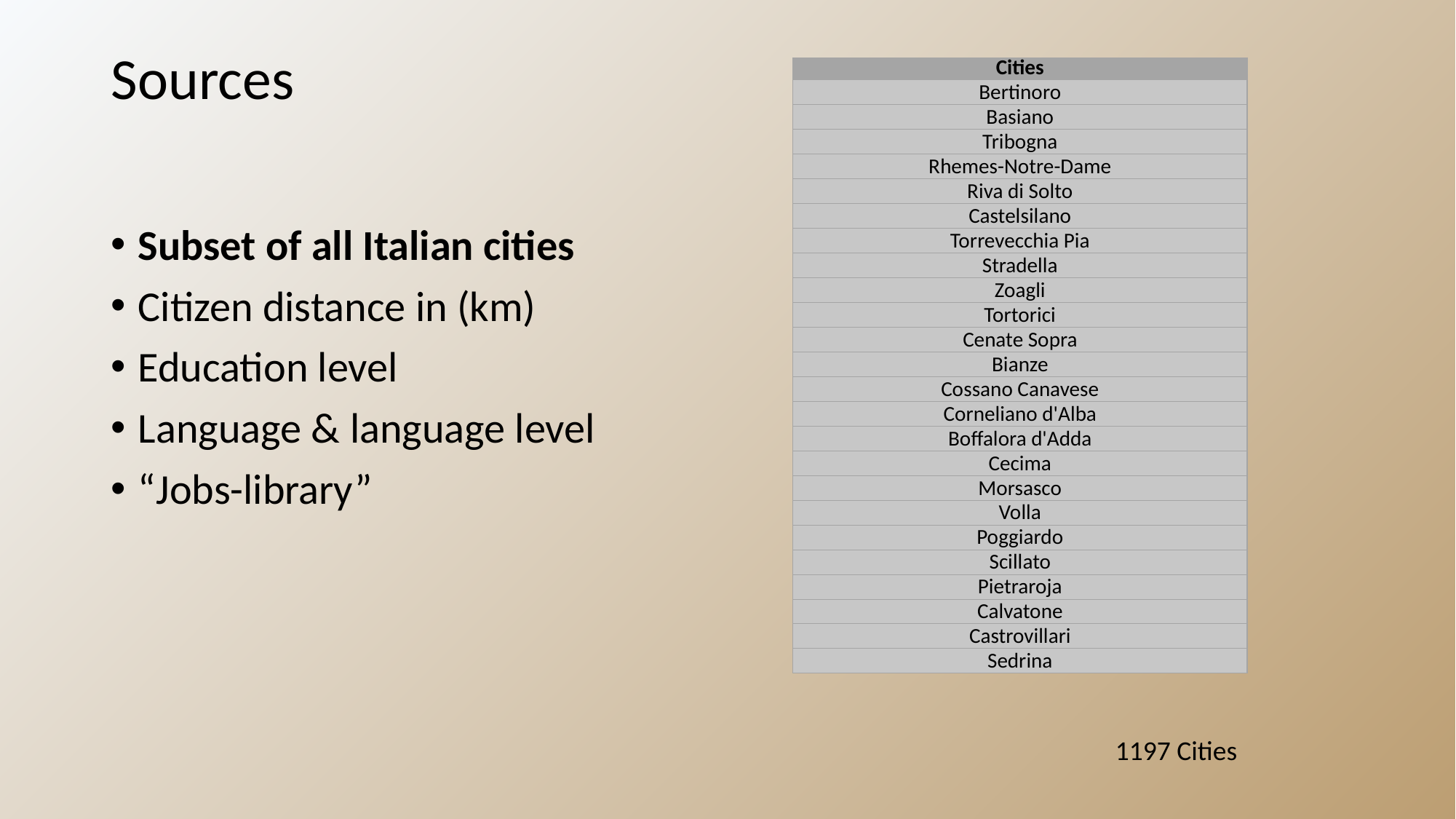

# Sources
| Cities |
| --- |
| Bertinoro |
| Basiano |
| Tribogna |
| Rhemes-Notre-Dame |
| Riva di Solto |
| Castelsilano |
| Torrevecchia Pia |
| Stradella |
| Zoagli |
| Tortorici |
| Cenate Sopra |
| Bianze |
| Cossano Canavese |
| Corneliano d'Alba |
| Boffalora d'Adda |
| Cecima |
| Morsasco |
| Volla |
| Poggiardo |
| Scillato |
| Pietraroja |
| Calvatone |
| Castrovillari |
| Sedrina |
Subset of all Italian cities
Citizen distance in (km)
Education level
Language & language level
“Jobs-library”
1197 Cities